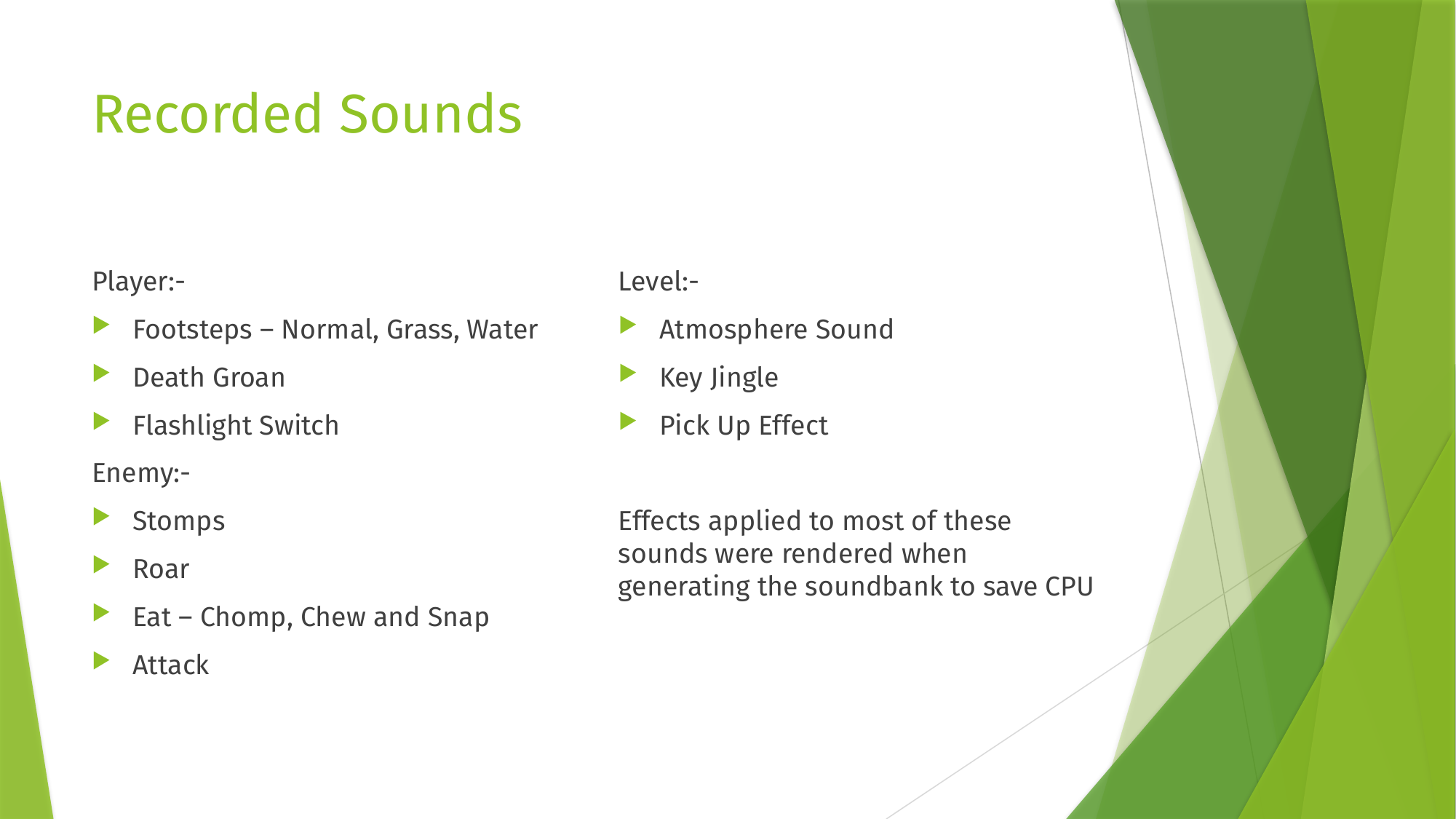

# Recorded Sounds
Player:-
Footsteps – Normal, Grass, Water
Death Groan
Flashlight Switch
Enemy:-
Stomps
Roar
Eat – Chomp, Chew and Snap
Attack
Level:-
Atmosphere Sound
Key Jingle
Pick Up Effect

Effects applied to most of these sounds were rendered when generating the soundbank to save CPU